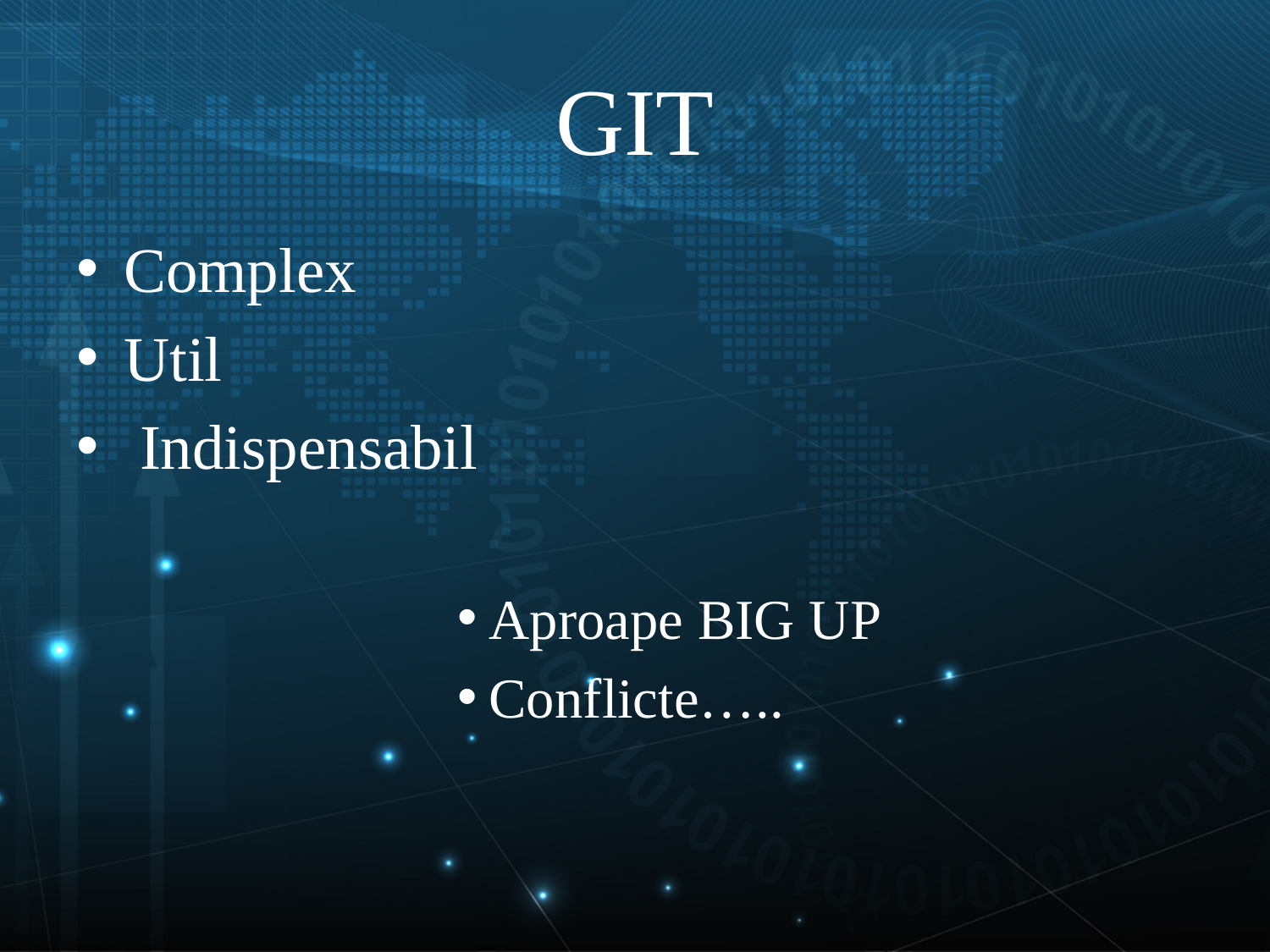

# GIT
Complex
Util
 Indispensabil

Aproape BIG UP
Conflicte…..